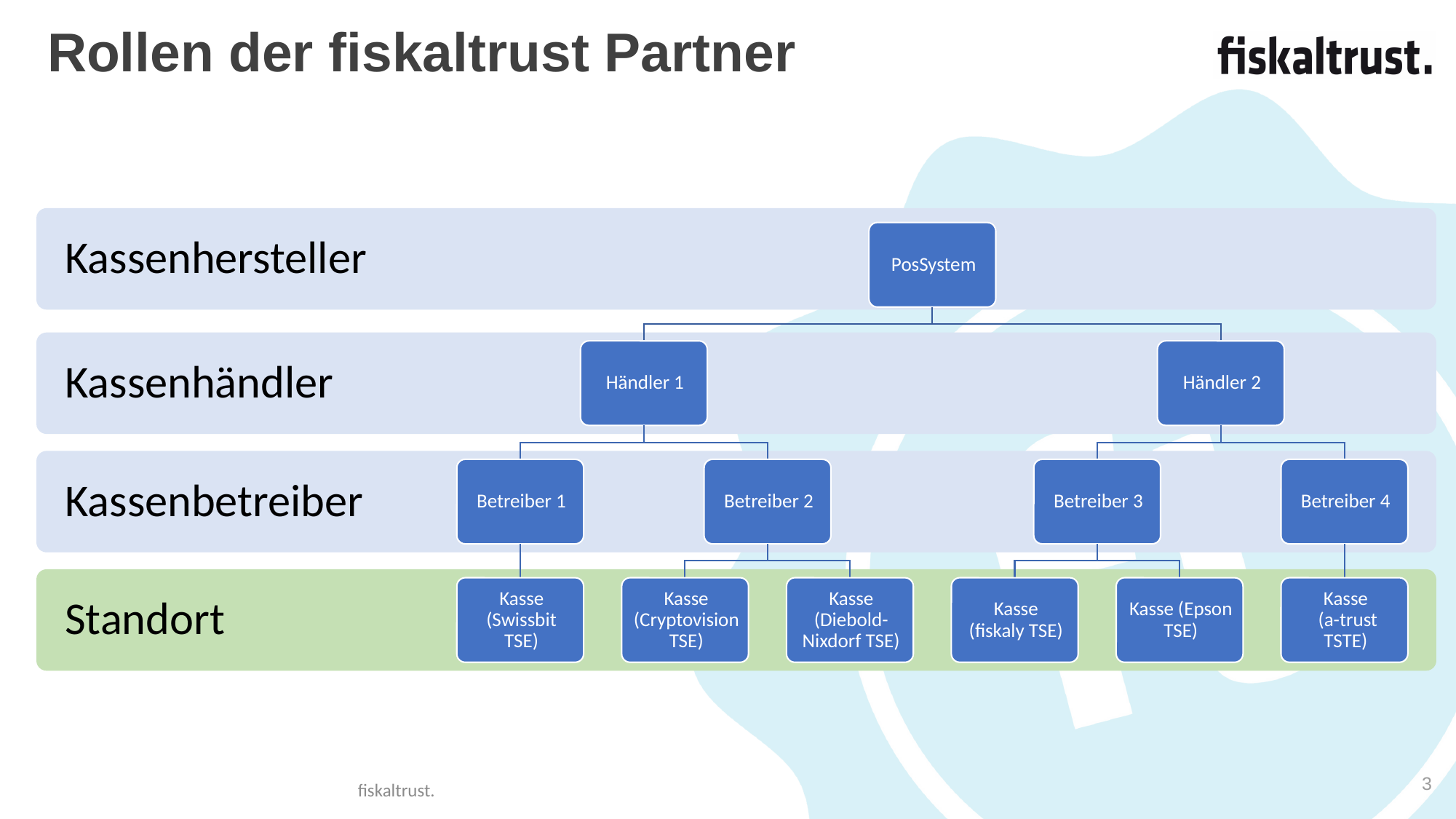

# Rollen der fiskaltrust Partner
Standort
Kassenbetreiber
Kassenhändler
Kassenhersteller
PosSystem
Händler 1
Betreiber 1
Kasse (Swissbit TSE)
Betreiber 2
Kasse
(Cryptovision TSE)
Kasse
(Diebold-Nixdorf TSE)
Händler 2
Betreiber 3
Kasse
(fiskaly TSE)
Kasse (Epson TSE)
Betreiber 4
Kasse
 (a-trust TSTE)
3
fiskaltrust.